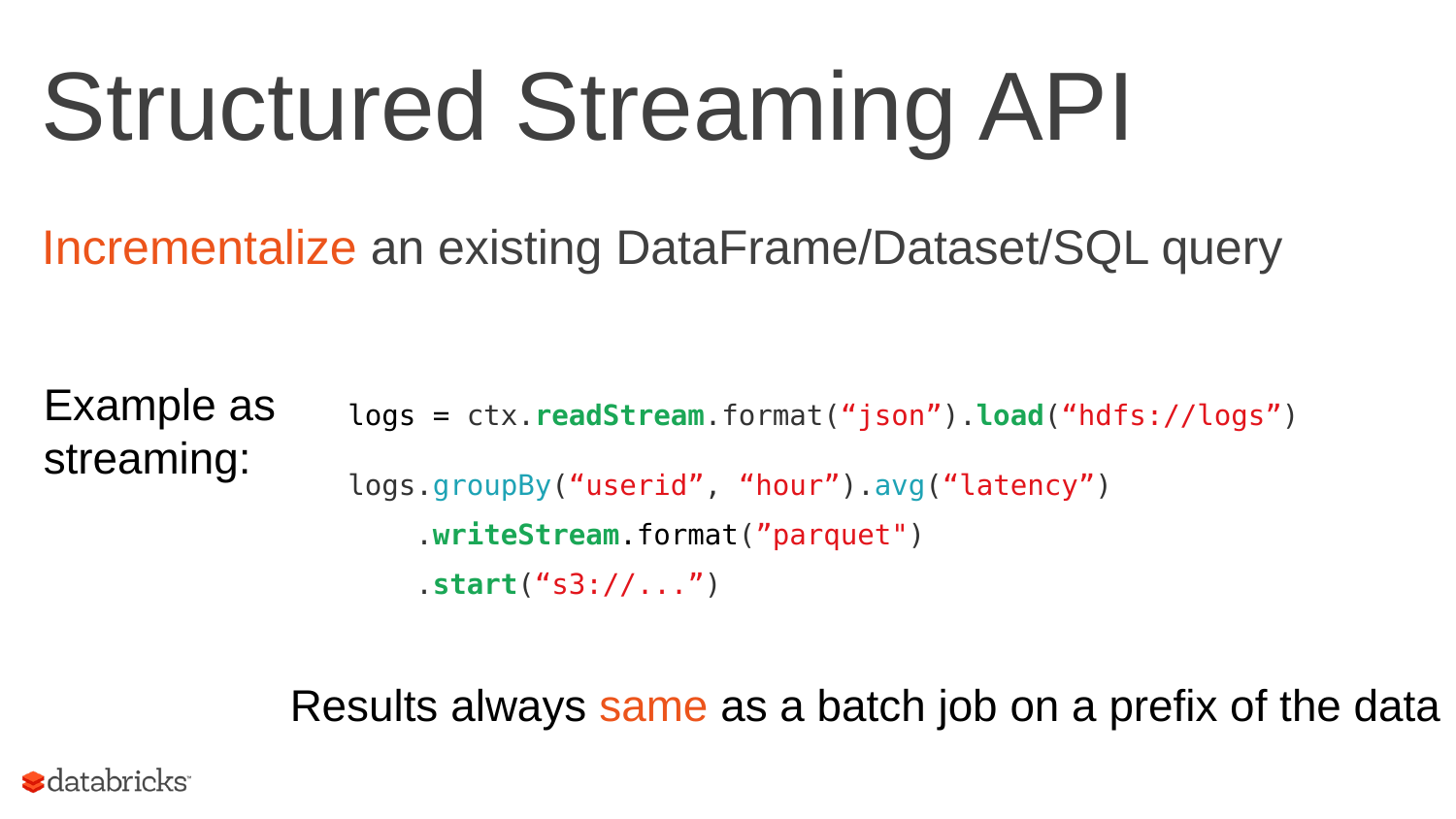

# Structured Streaming API
Incrementalize an existing DataFrame/Dataset/SQL query
Example as
streaming:
logs = ctx.readStream.format(“json”).load(“hdfs://logs”)

logs.groupBy(“userid”, “hour”).avg(“latency”)
    .writeStream.format(”parquet")
    .start(“s3://...”)
Results always same as a batch job on a prefix of the data